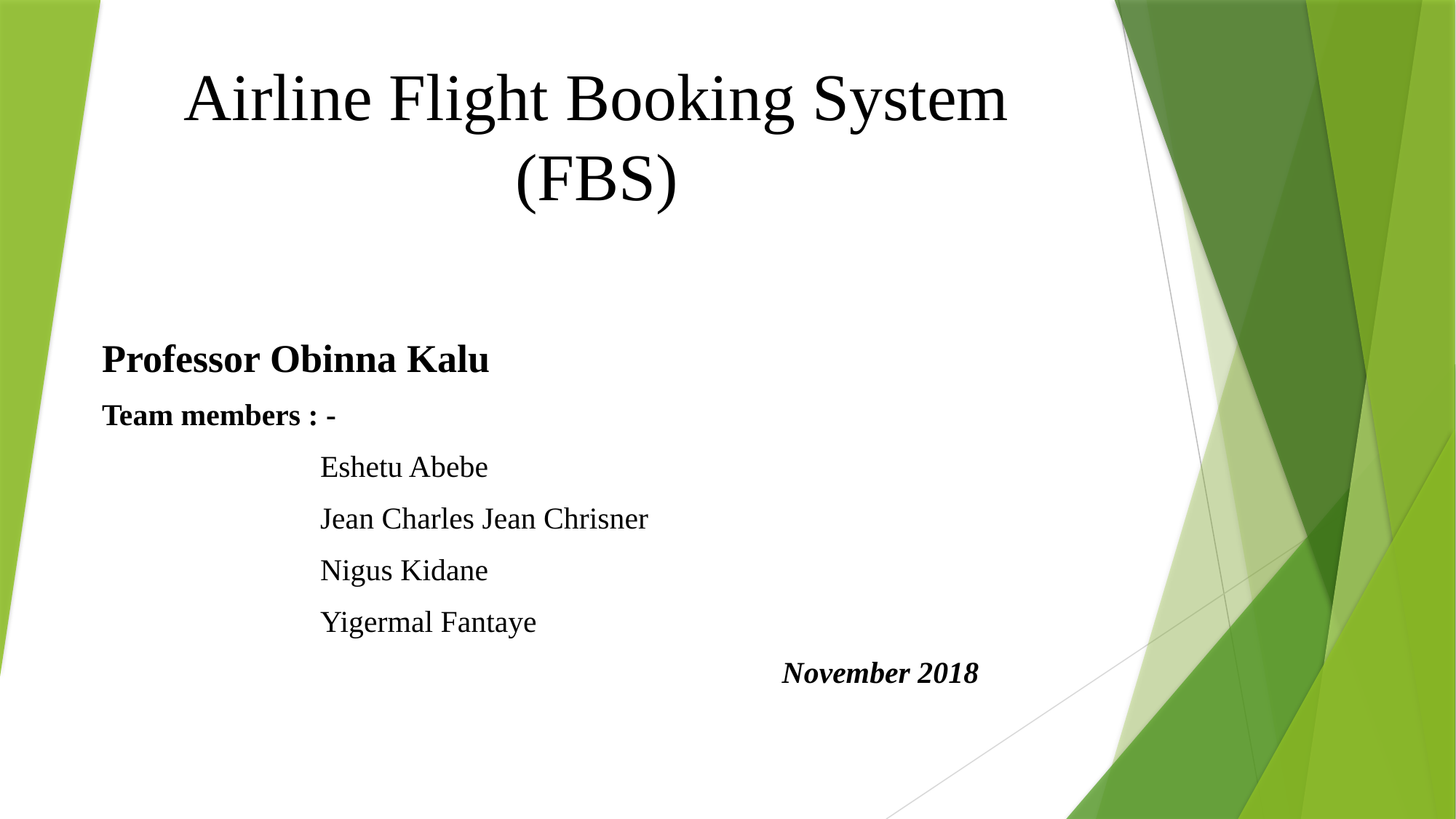

# Airline Flight Booking System (FBS)
Professor Obinna Kalu
Team members : -
		Eshetu Abebe
		Jean Charles Jean Chrisner
		Nigus Kidane
		Yigermal Fantaye
                                                                                         November 2018